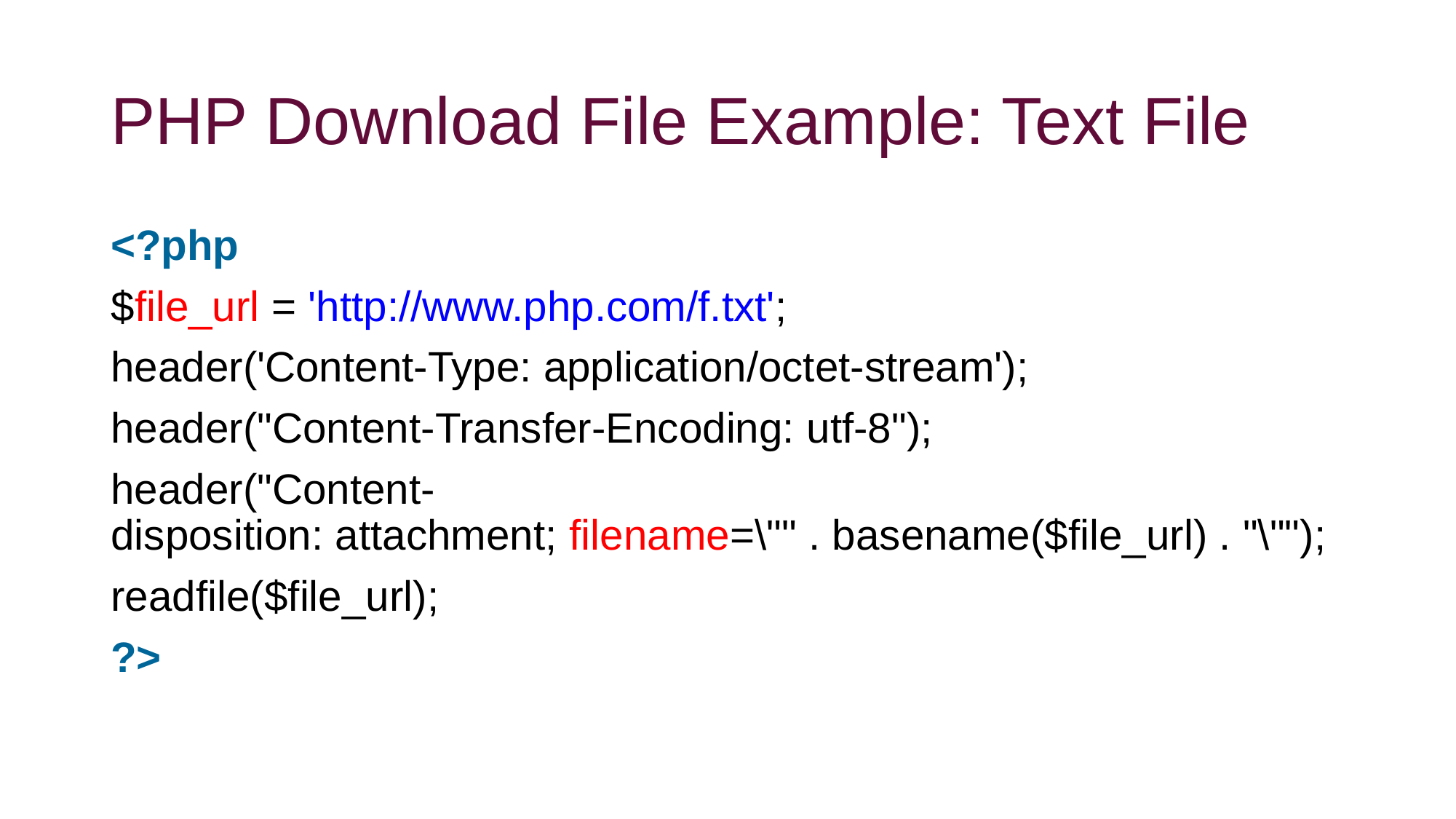

# PHP Download File Example: Text File
<?php
$file_url = 'http://www.php.com/f.txt';
header('Content-Type: application/octet-stream');
header("Content-Transfer-Encoding: utf-8");
header("Content-disposition: attachment; filename=\"" . basename($file_url) . "\"");
readfile($file_url);
?>